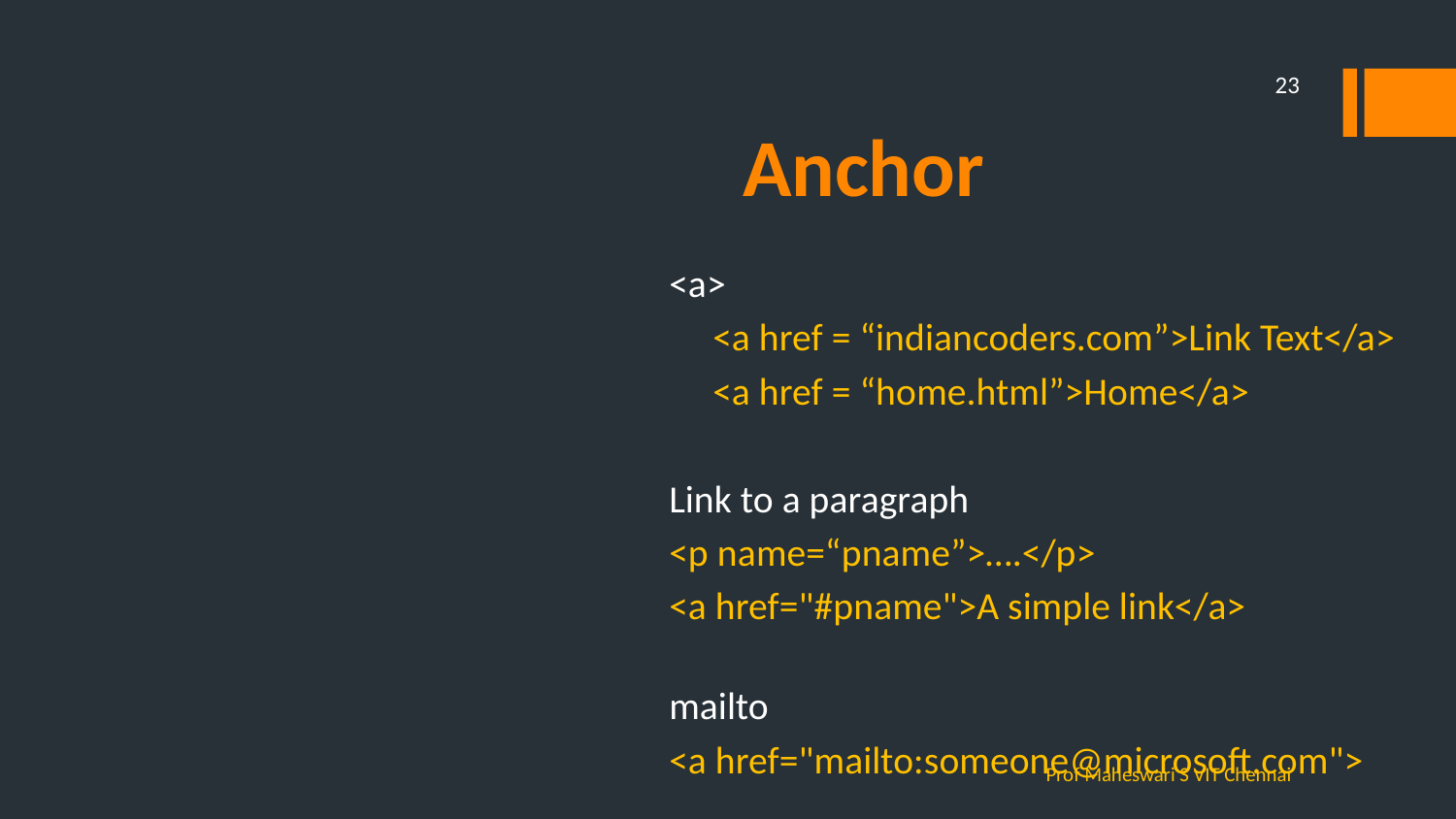

23
# Anchor
<a>
     <a href = “indiancoders.com”>Link Text</a>
     <a href = “home.html”>Home</a>

Link to a paragraph
<p name=“pname”>….</p>
<a href="#pname">A simple link</a>
mailto
<a href="mailto:someone@microsoft.com">

Prof Maheswari S VIT Chennai